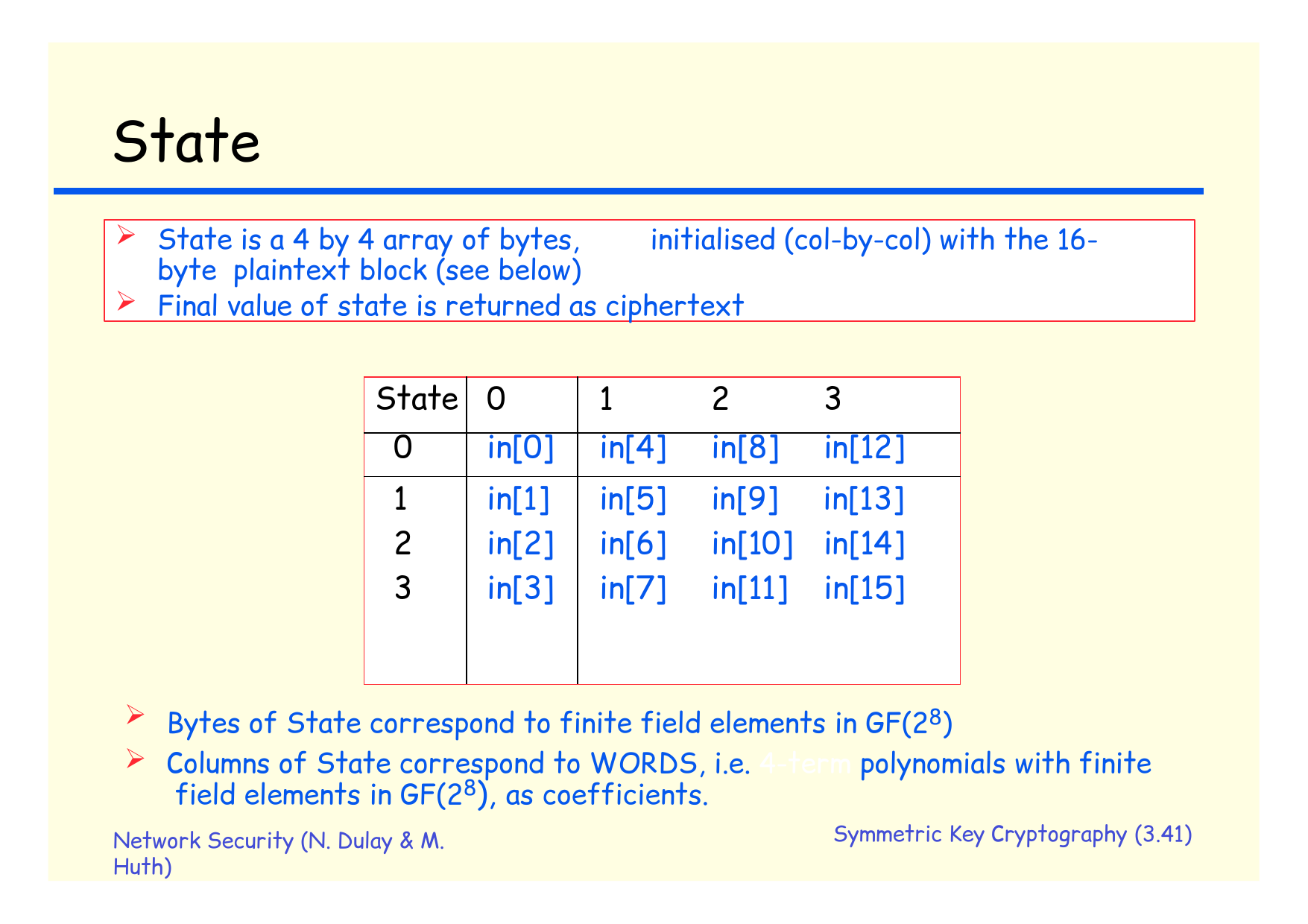

# State
State is a 4 by 4 array of bytes,	initialised (col-by-col) with the 16-byte  plaintext block (see below)
Final value of state is returned as ciphertext
| State | 0 | 1 | 2 | 3 |
| --- | --- | --- | --- | --- |
| 0 | in[0] | in[4] | in[8] | in[12] |
| 1 | in[1] | in[5] | in[9] | in[13] |
| 2 | in[2] | in[6] | in[10] | in[14] |
| 3 | in[3] | in[7] | in[11] | in[15] |
Bytes of State correspond to finite field elements in GF(28)
Columns of State correspond to WORDS, i.e. 4-term polynomials with finite  field elements in GF(28), as coefficients.
Symmetric Key Cryptography (3.41)
Network Security (N. Dulay & M.
Huth)